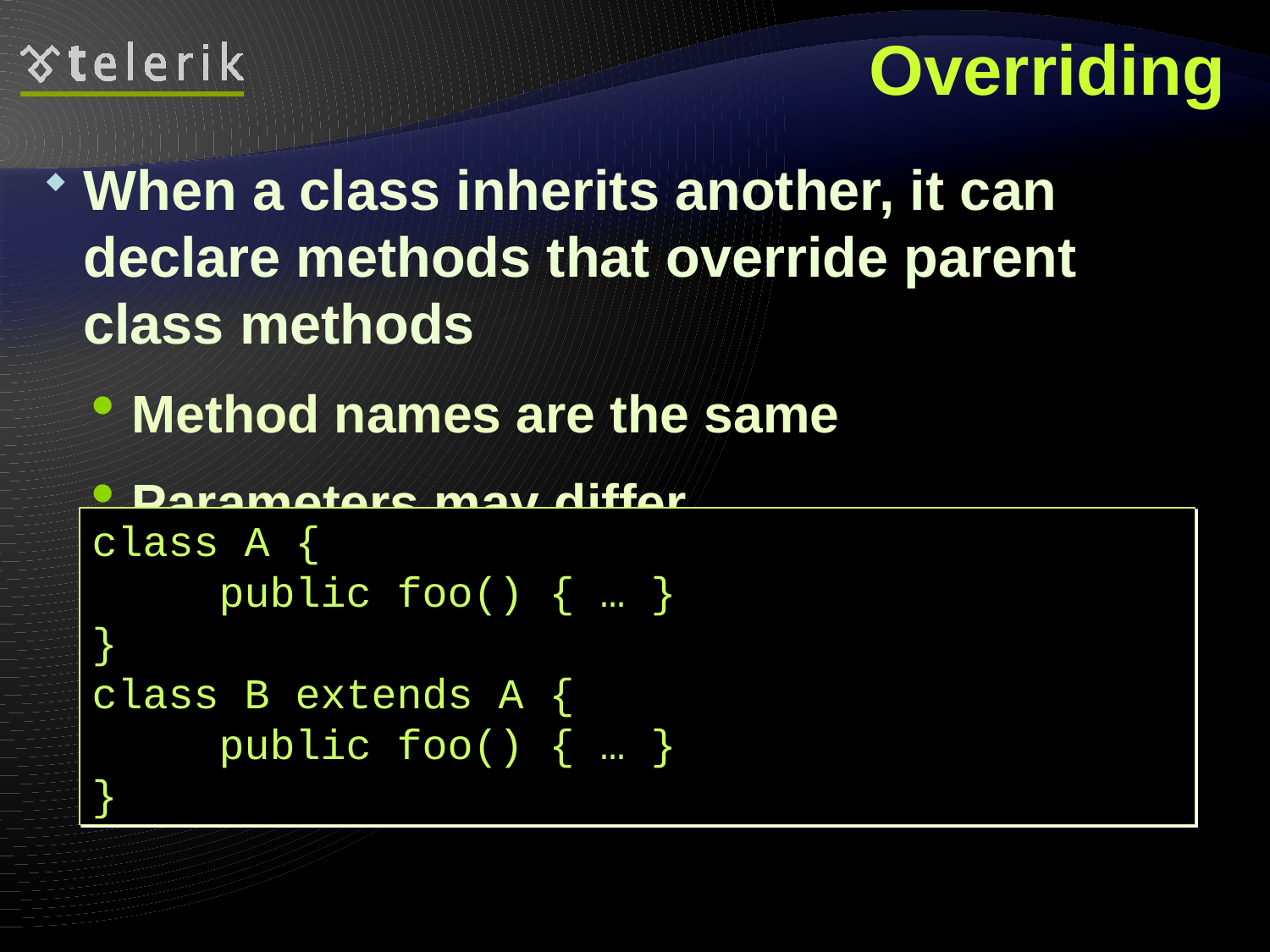

# Overriding
When a class inherits another, it can declare methods that override parent class methods
Method names are the same
Parameters may differ
class A {
	public foo() { … }
}
class B extends A {
	public foo() { … }
}